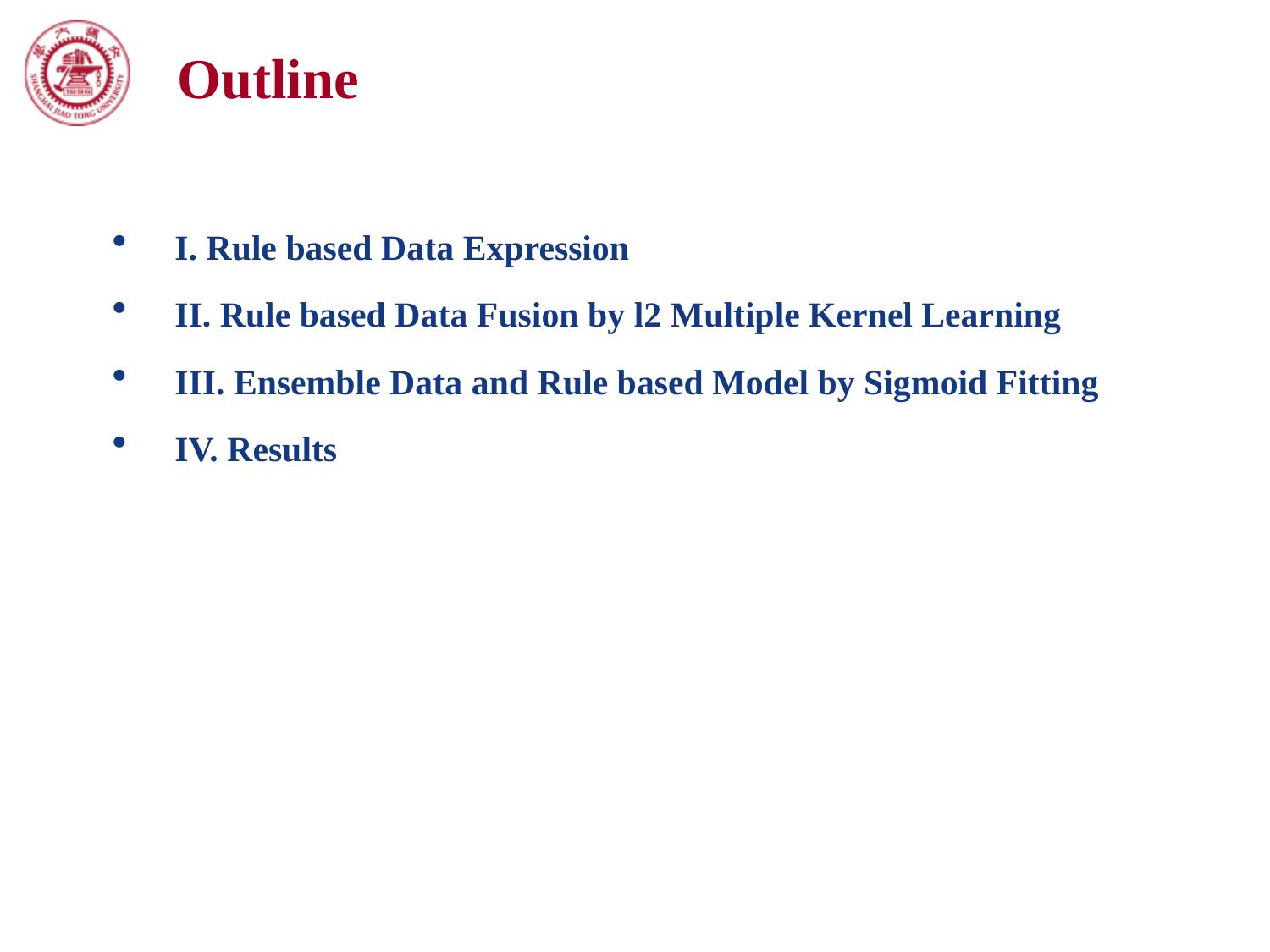

Outline
I. Rule based Data Expression
II. Rule based Data Fusion by l2 Multiple Kernel Learning
III. Ensemble Data and Rule based Model by Sigmoid Fitting
IV. Results